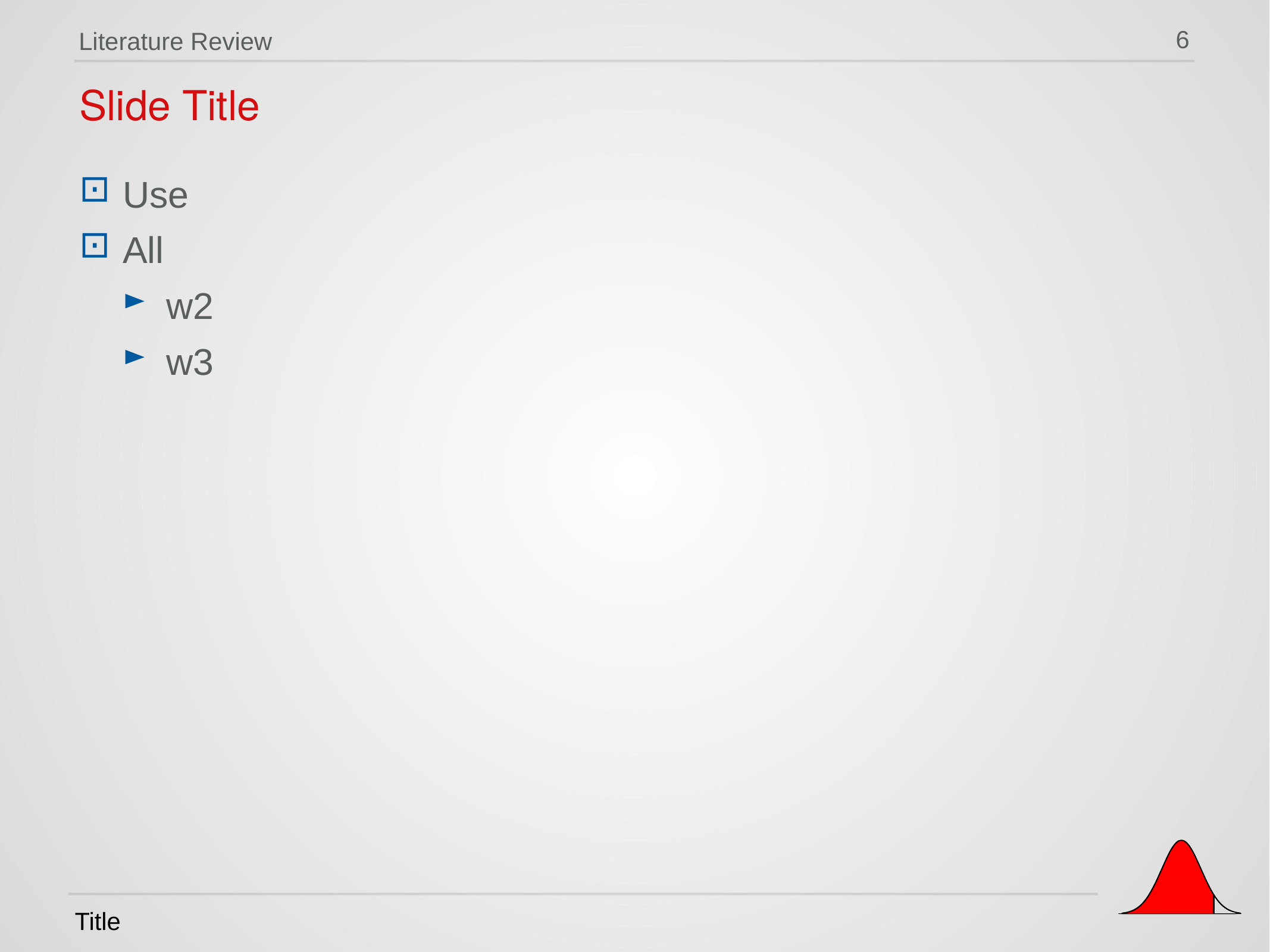

Literature Review
6
Slide Title
Use
All
w2
w3
Title